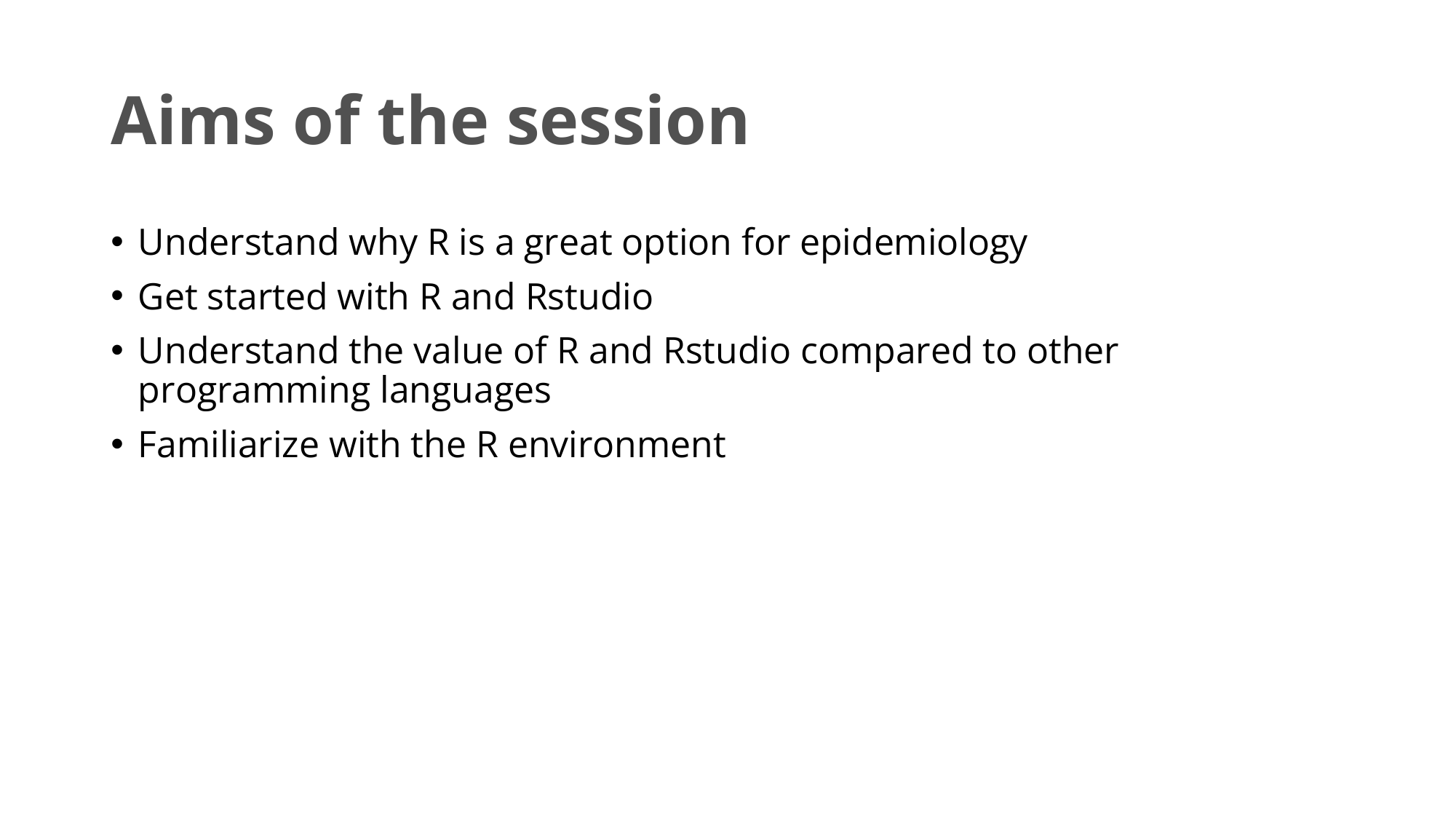

# Aims of the session
Understand why R is a great option for epidemiology
Get started with R and Rstudio
Understand the value of R and Rstudio compared to other programming languages
Familiarize with the R environment

2